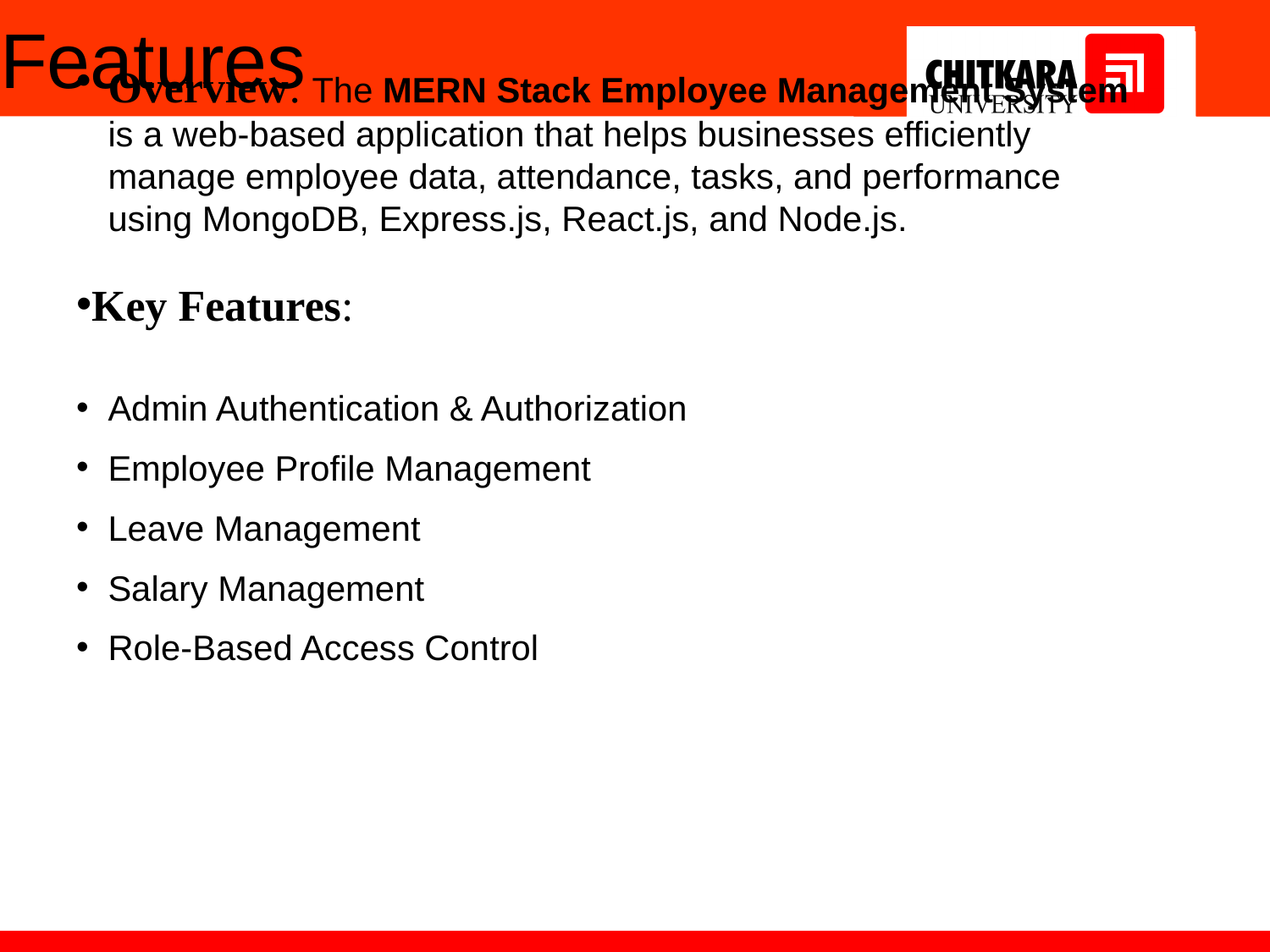

# Features
Overview: The MERN Stack Employee Management System is a web-based application that helps businesses efficiently manage employee data, attendance, tasks, and performance using MongoDB, Express.js, React.js, and Node.js.

Key Features:

Admin Authentication & Authorization
Employee Profile Management
Leave Management
Salary Management
Role-Based Access Control